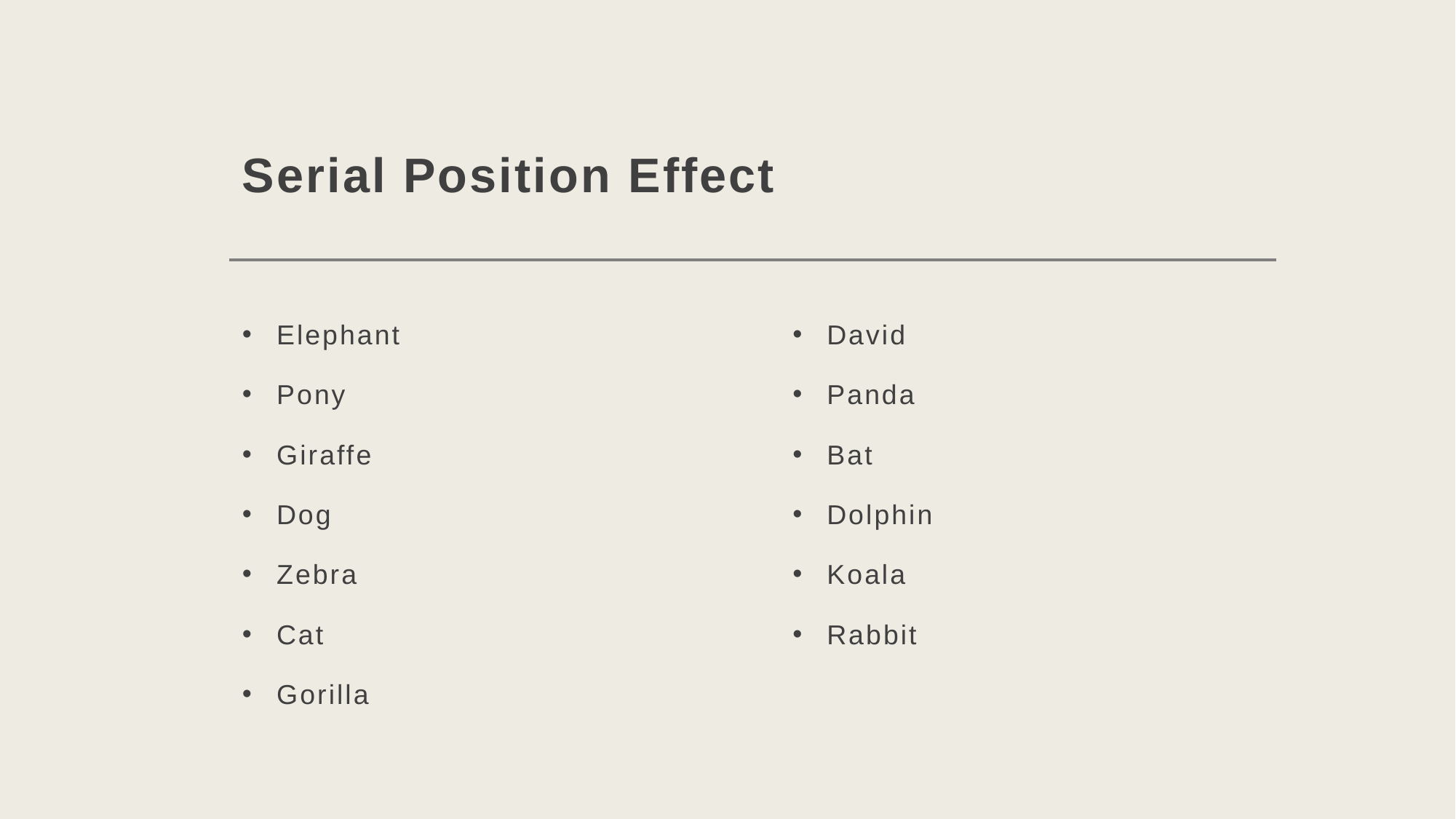

# Serial Position Effect
Elephant
Pony
Giraffe
Dog
Zebra
Cat
Gorilla
David
Panda
Bat
Dolphin
Koala
Rabbit